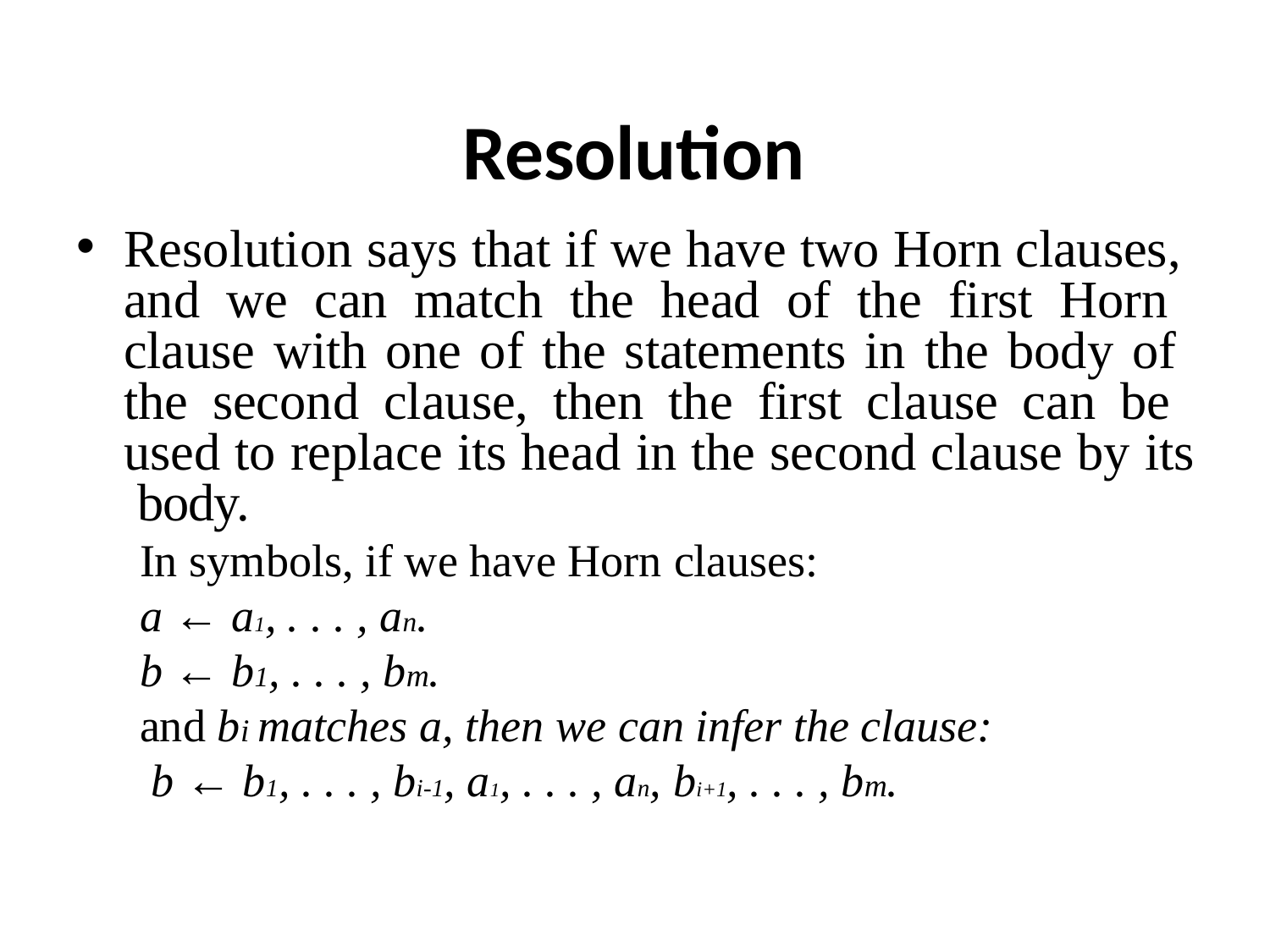

# Resolution
Resolution says that if we have two Horn clauses,  and we can match the head of the first Horn  clause with one of the statements in the body of  the second clause, then the first clause can be  used to replace its head in the second clause by its  body.
In symbols, if we have Horn clauses:
a ← a1, . . . , an.
b ← b1, . . . , bm.
and bi matches a, then we can infer the clause:  b ← b1, . . . , bi-1, a1, . . . , an, bi+1, . . . , bm.